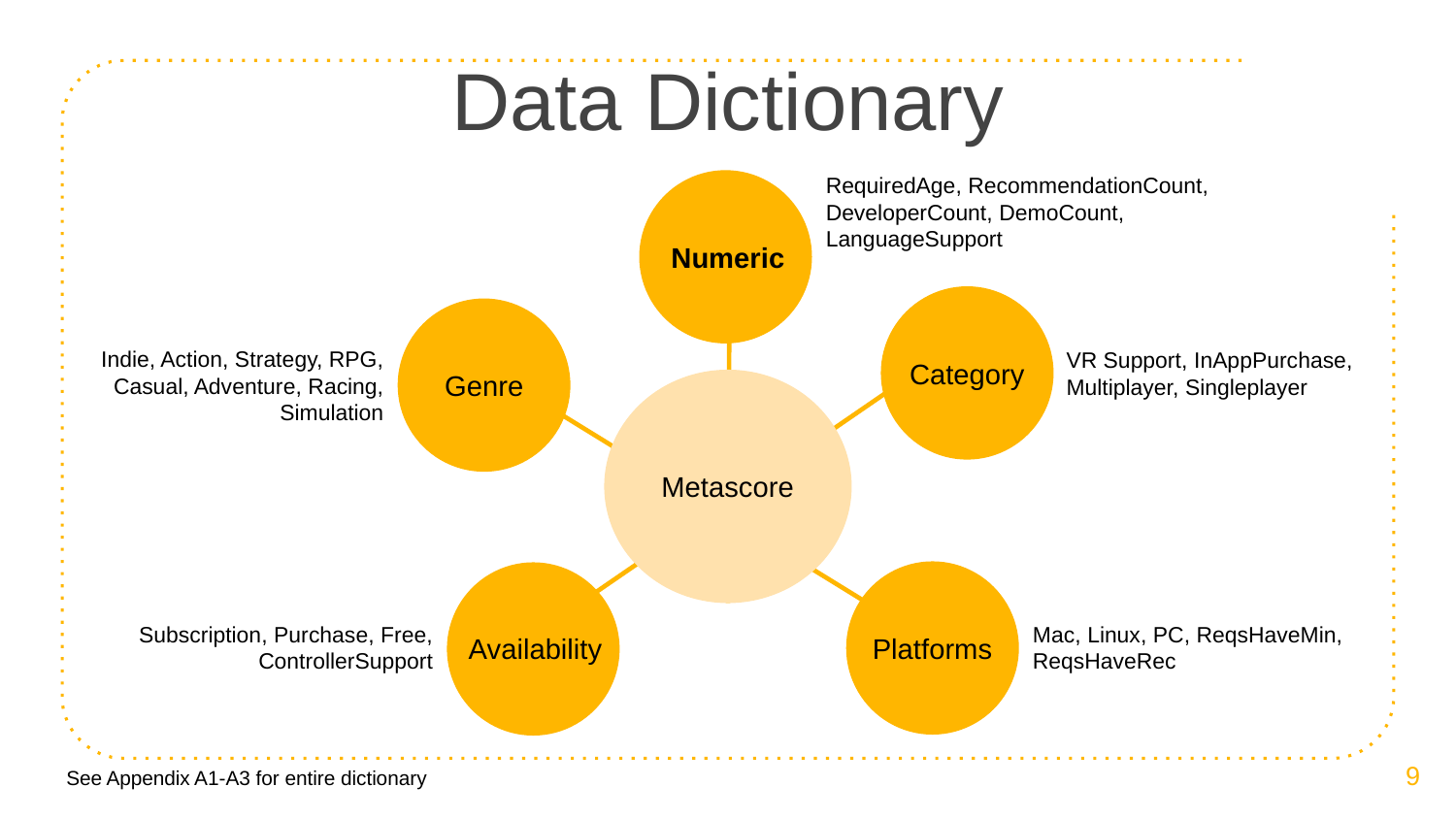

# Data Dictionary
RequiredAge, RecommendationCount, DeveloperCount, DemoCount, LanguageSupport

Numeric

VR Support, InAppPurchase, Multiplayer, Singleplayer
Indie, Action, Strategy, RPG, Casual, Adventure, Racing, Simulation
Category
Metascore
Genre

Subscription, Purchase, Free, ControllerSupport
Mac, Linux, PC, ReqsHaveMin, ReqsHaveRec
Availability
Platforms
9
See Appendix A1-A3 for entire dictionary